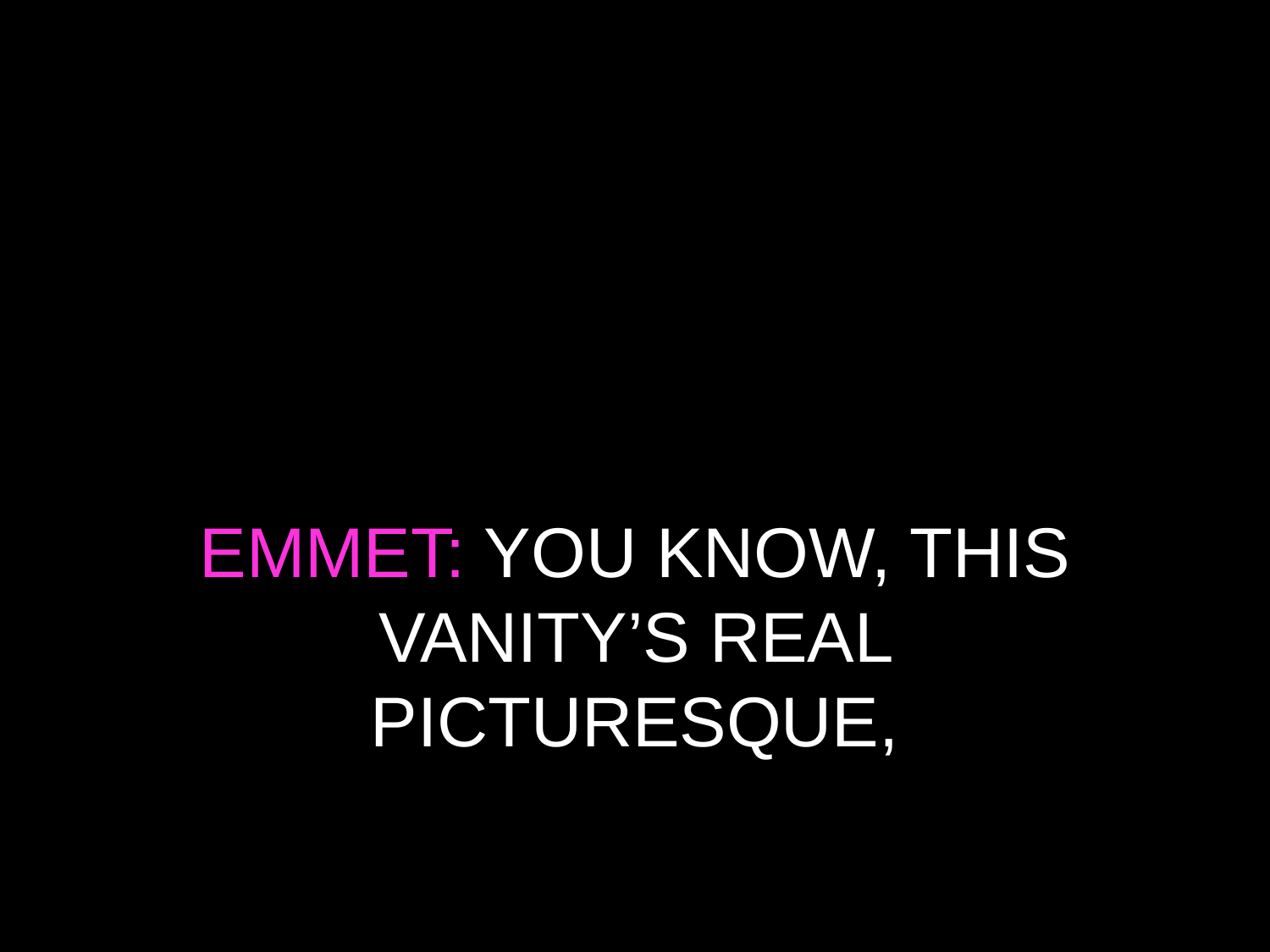

# EMMET: YOU KNOW, THIS VANITY’S REAL PICTURESQUE,